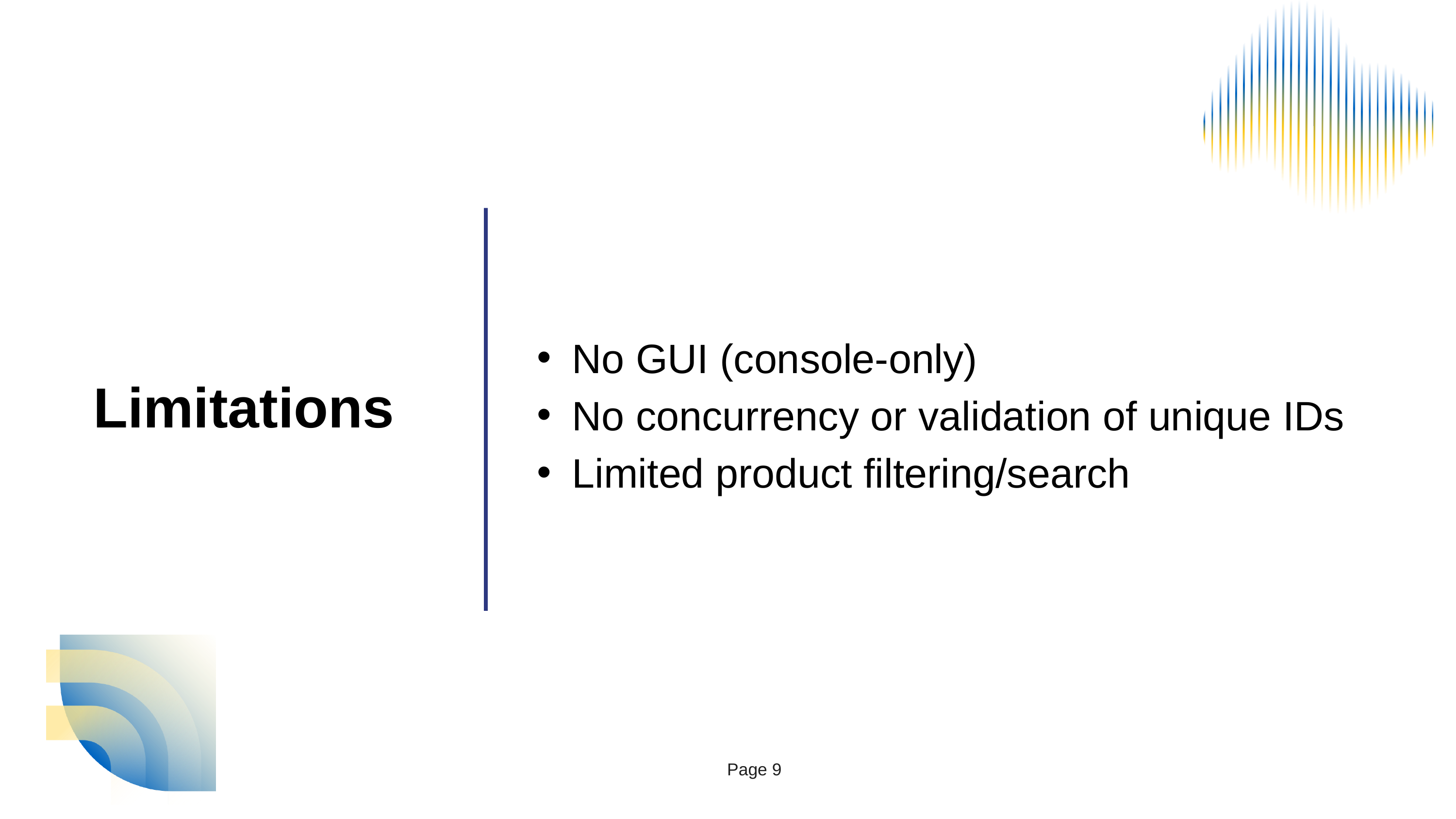

No GUI (console-only)
No concurrency or validation of unique IDs
Limited product filtering/search
Limitations

Page 9